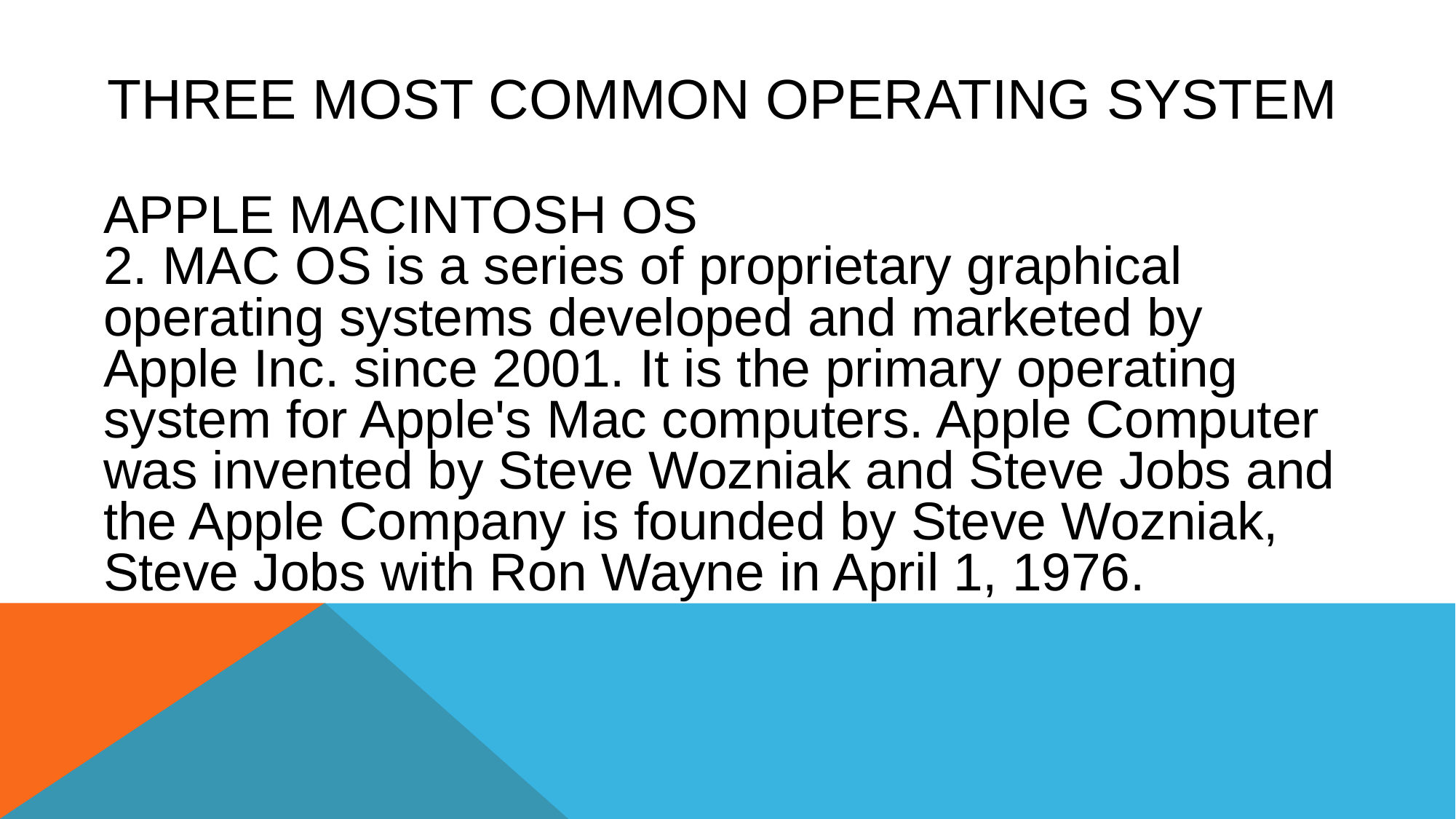

# Three most common Operating System
APPLE MACINTOSH OS
2. MAC OS is a series of proprietary graphical operating systems developed and marketed by Apple Inc. since 2001. It is the primary operating system for Apple's Mac computers. Apple Computer was invented by Steve Wozniak and Steve Jobs and the Apple Company is founded by Steve Wozniak, Steve Jobs with Ron Wayne in April 1, 1976.